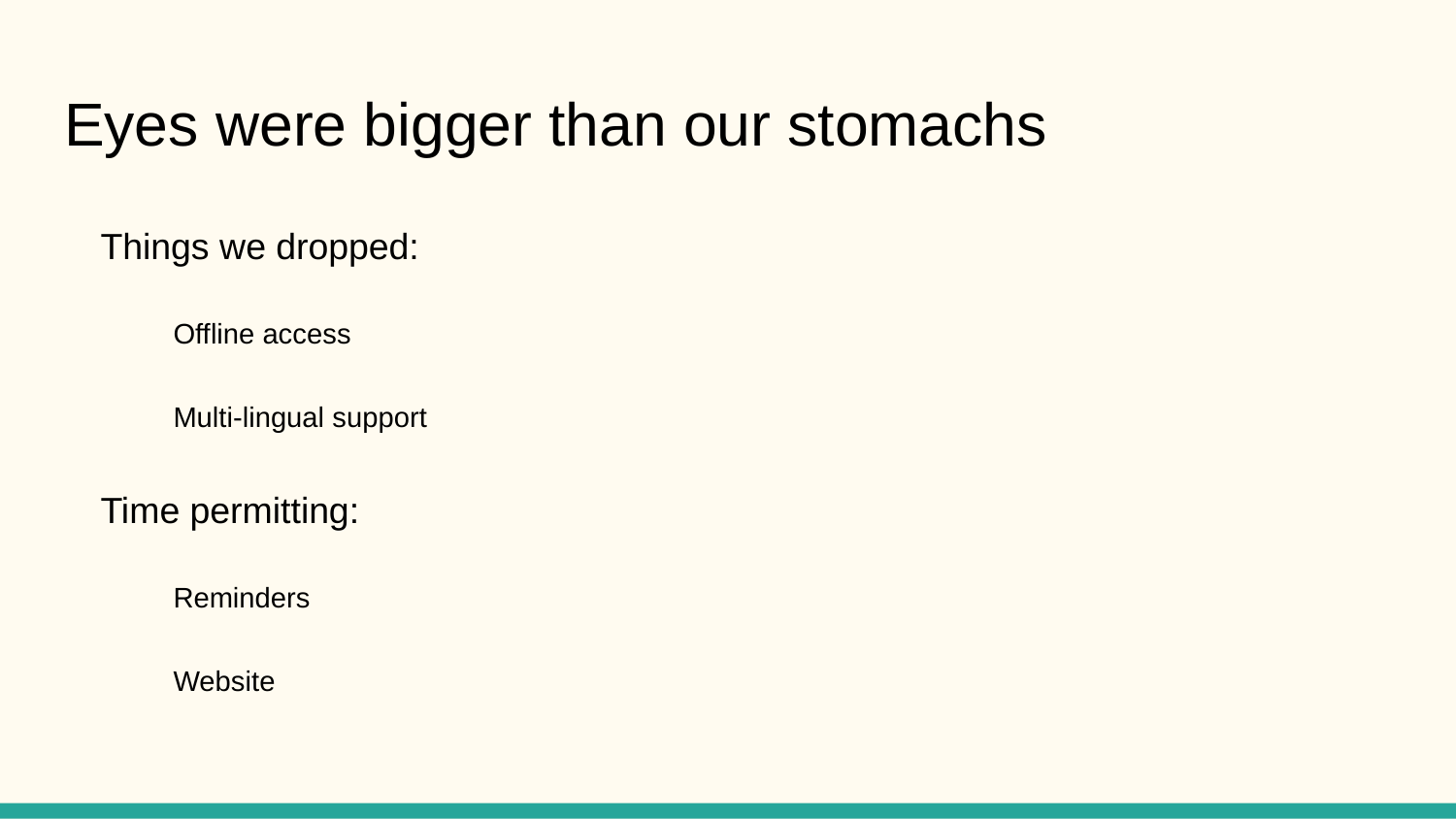

# Eyes were bigger than our stomachs
Things we dropped:
Offline access
Multi-lingual support
Time permitting:
Reminders
Website